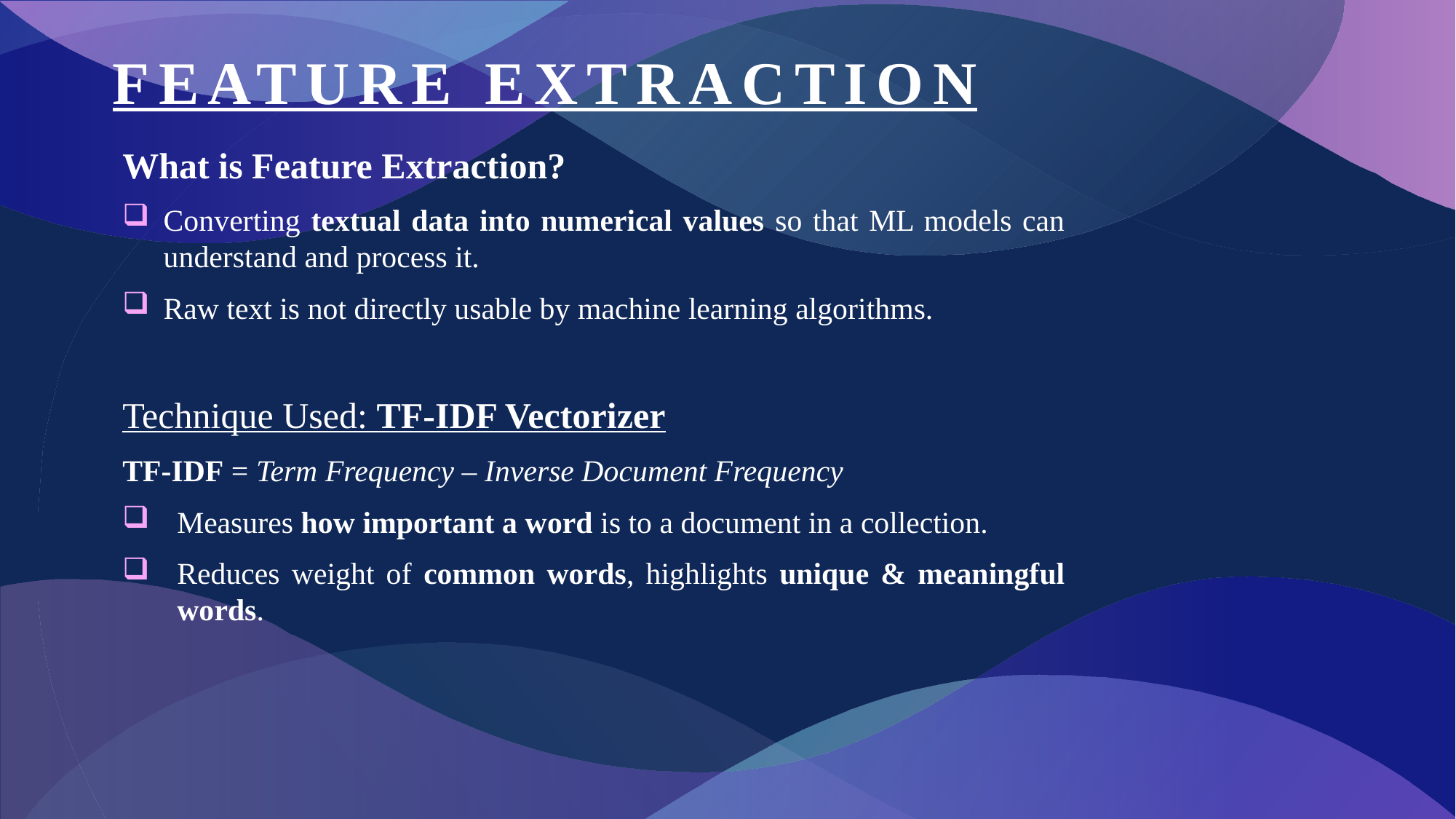

# Feature Extraction
What is Feature Extraction?
Converting textual data into numerical values so that ML models can understand and process it.
Raw text is not directly usable by machine learning algorithms.

Technique Used: TF-IDF Vectorizer
TF-IDF = Term Frequency – Inverse Document Frequency
Measures how important a word is to a document in a collection.
Reduces weight of common words, highlights unique & meaningful words.